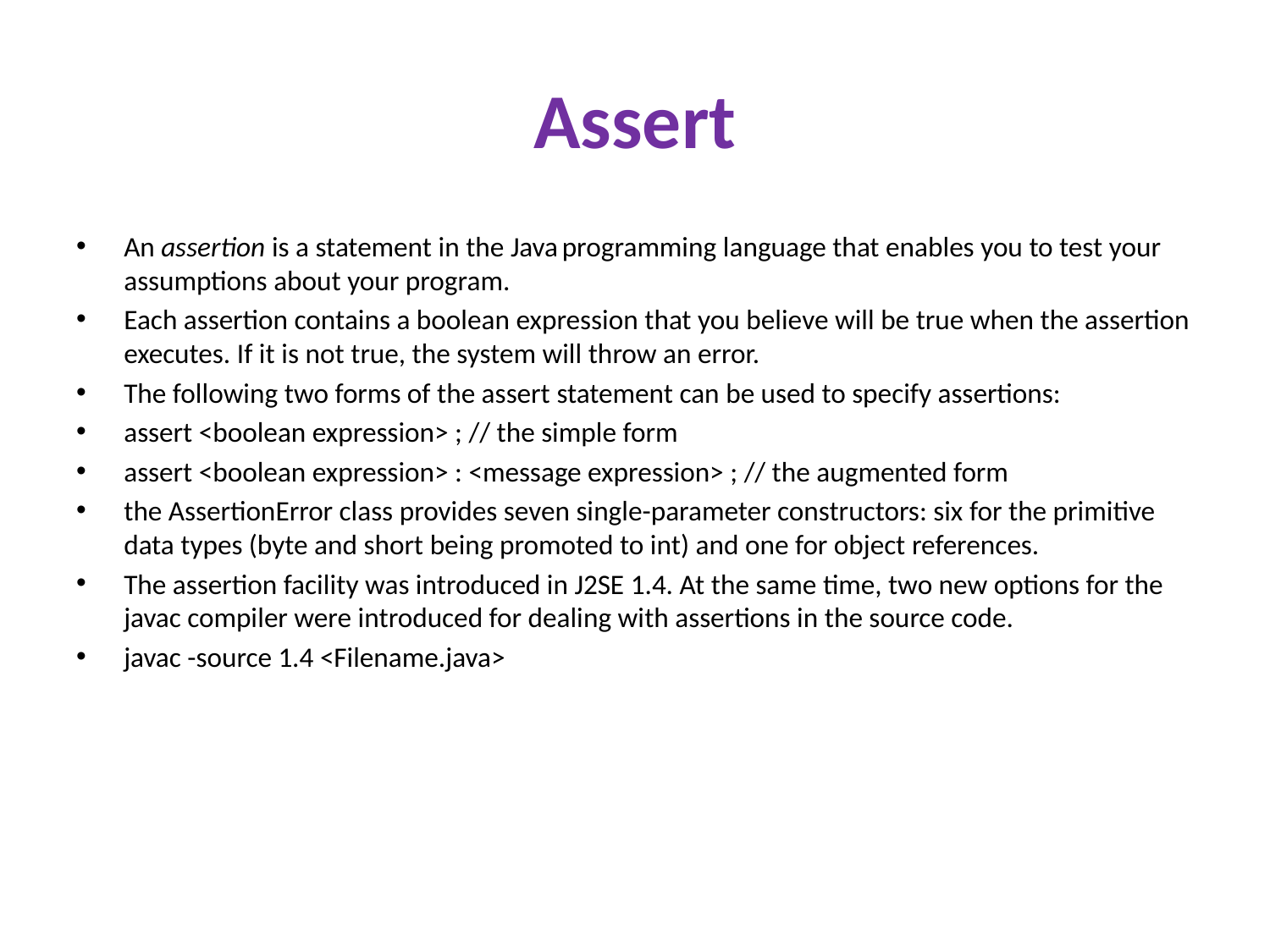

# Assert
An assertion is a statement in the Java programming language that enables you to test your assumptions about your program.
Each assertion contains a boolean expression that you believe will be true when the assertion executes. If it is not true, the system will throw an error.
The following two forms of the assert statement can be used to specify assertions:
assert <boolean expression> ; // the simple form
assert <boolean expression> : <message expression> ; // the augmented form
the AssertionError class provides seven single-parameter constructors: six for the primitive data types (byte and short being promoted to int) and one for object references.
The assertion facility was introduced in J2SE 1.4. At the same time, two new options for the javac compiler were introduced for dealing with assertions in the source code.
javac -source 1.4 <Filename.java>